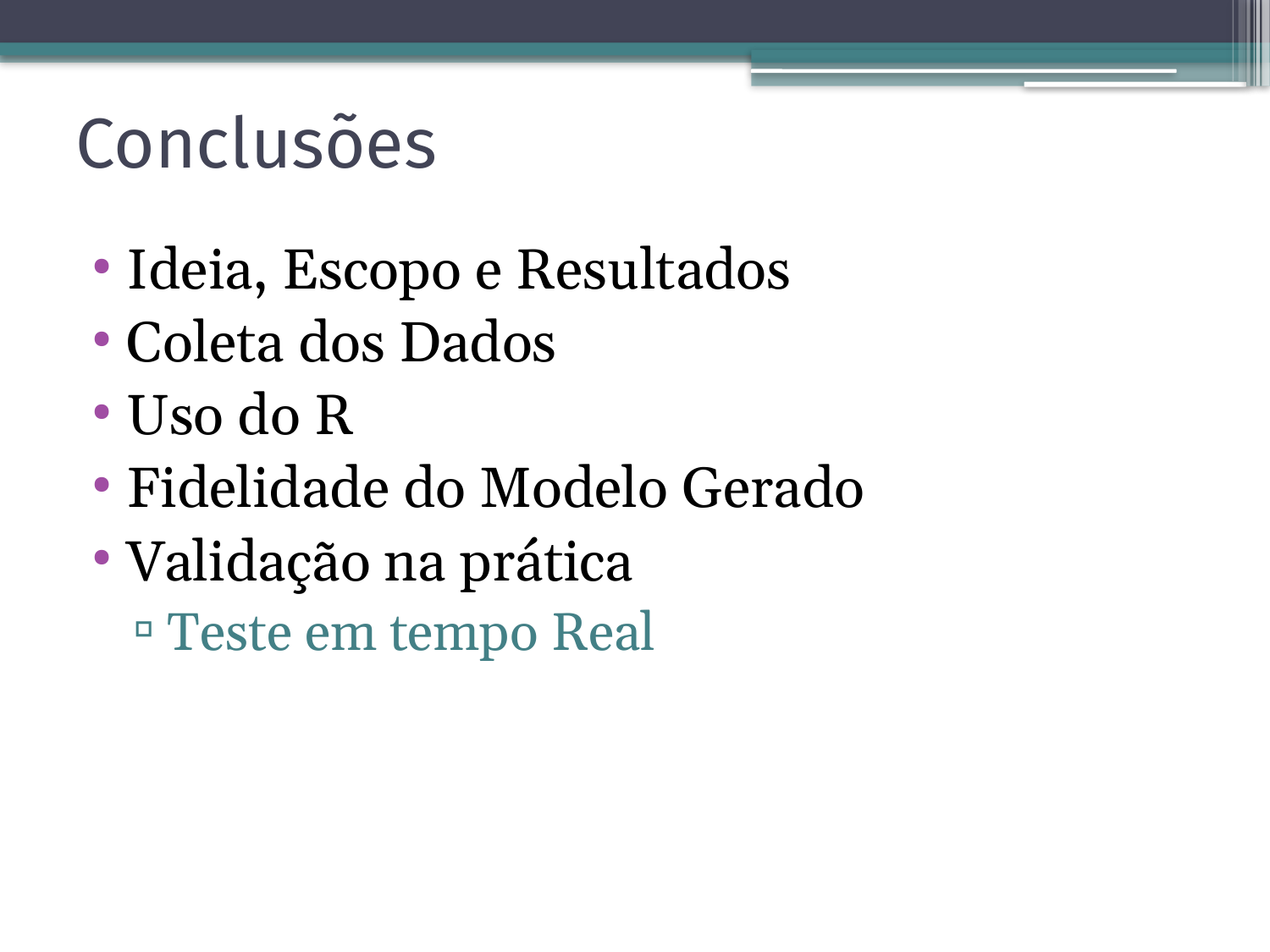

# Conclusões
Ideia, Escopo e Resultados
Coleta dos Dados
Uso do R
Fidelidade do Modelo Gerado
Validação na prática
Teste em tempo Real